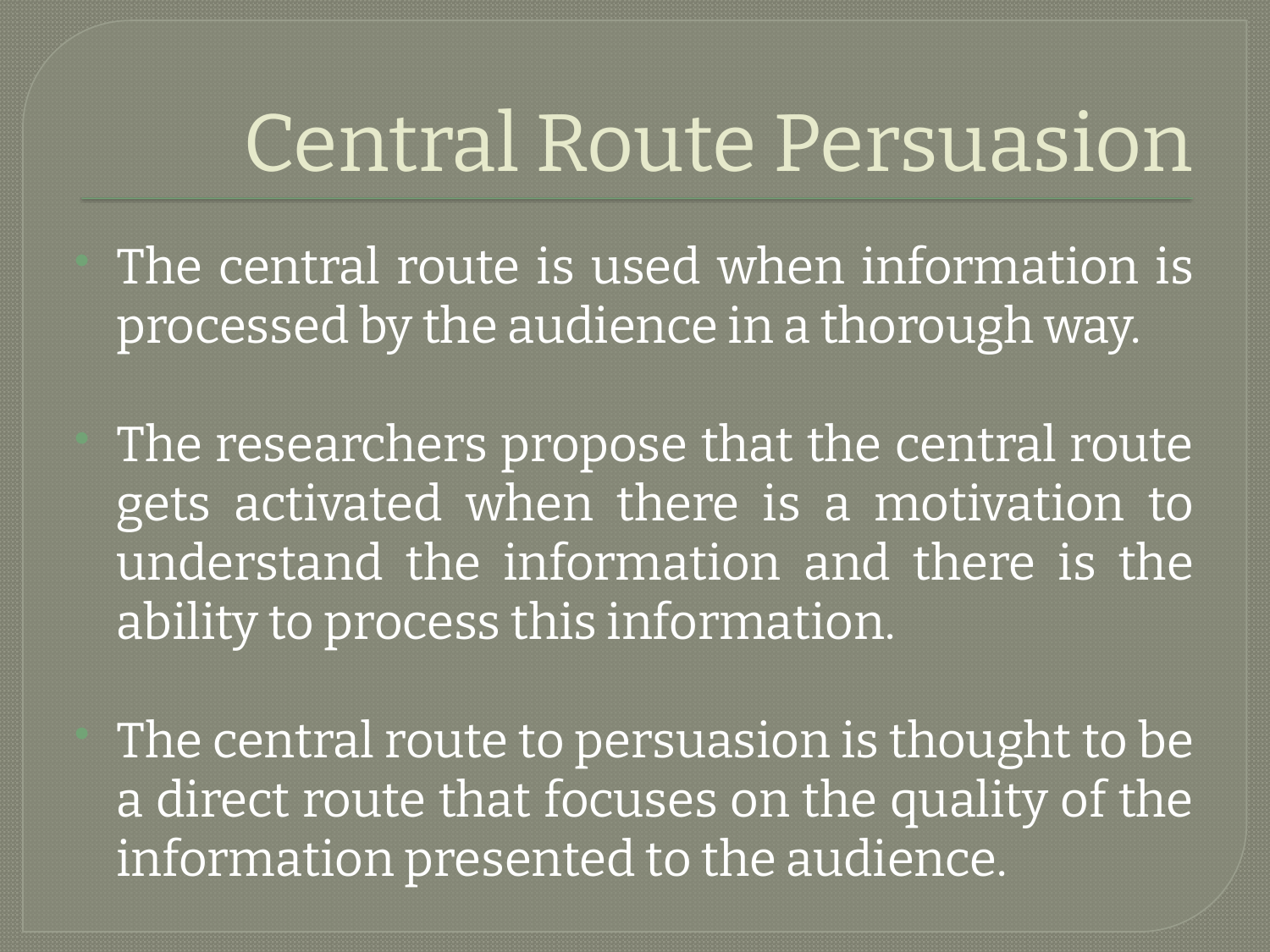

# Central Route Persuasion
The central route is used when information is processed by the audience in a thorough way.

The researchers propose that the central route gets activated when there is a motivation to understand the information and there is the ability to process this information.

The central route to persuasion is thought to be a direct route that focuses on the quality of the information presented to the audience.